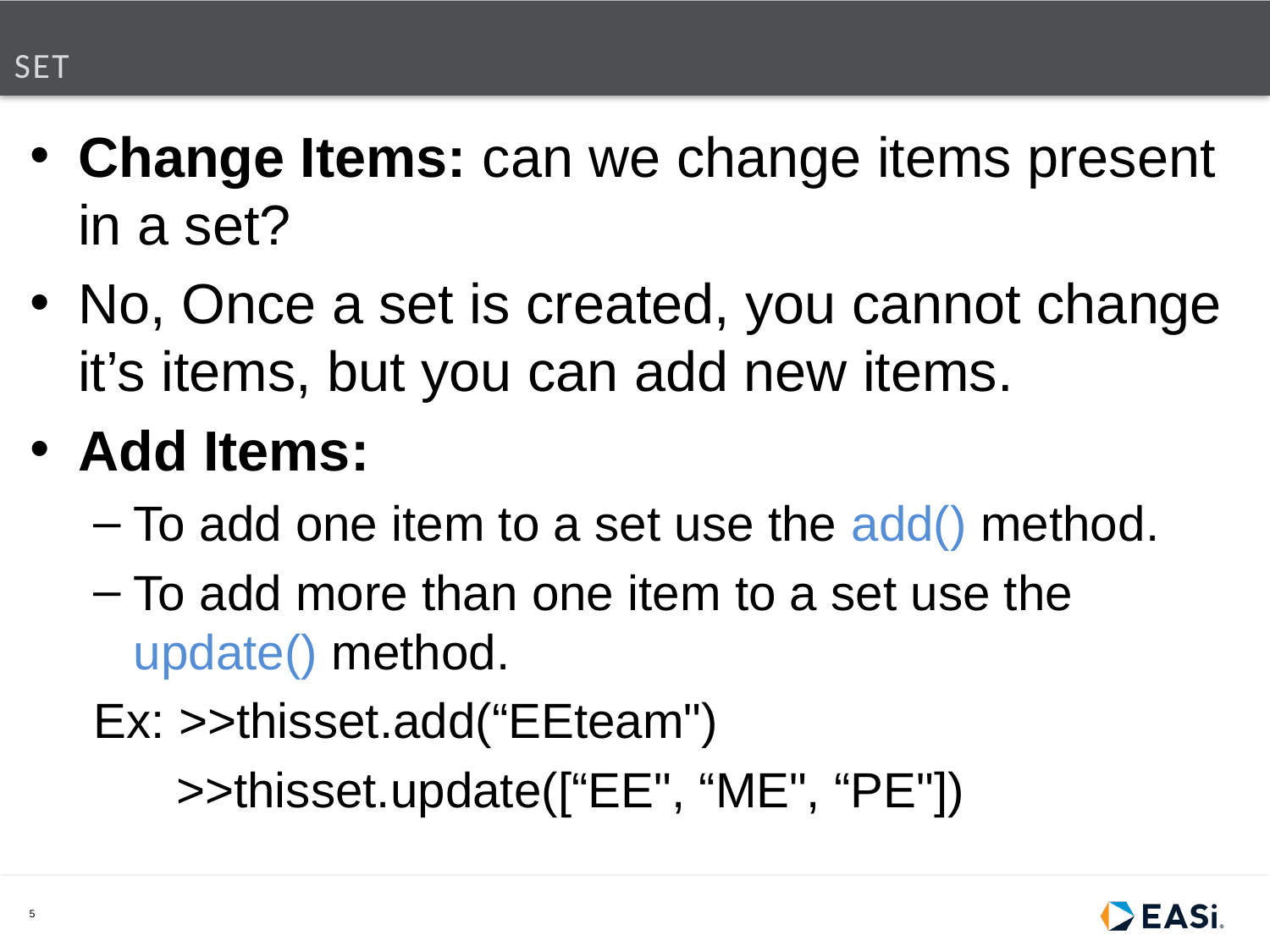

# Set
Change Items: can we change items present in a set?
No, Once a set is created, you cannot change it’s items, but you can add new items.
Add Items:
To add one item to a set use the add() method.
To add more than one item to a set use the update() method.
Ex: >>thisset.add(“EEteam")
      >>thisset.update([“EE", “ME", “PE"])
5